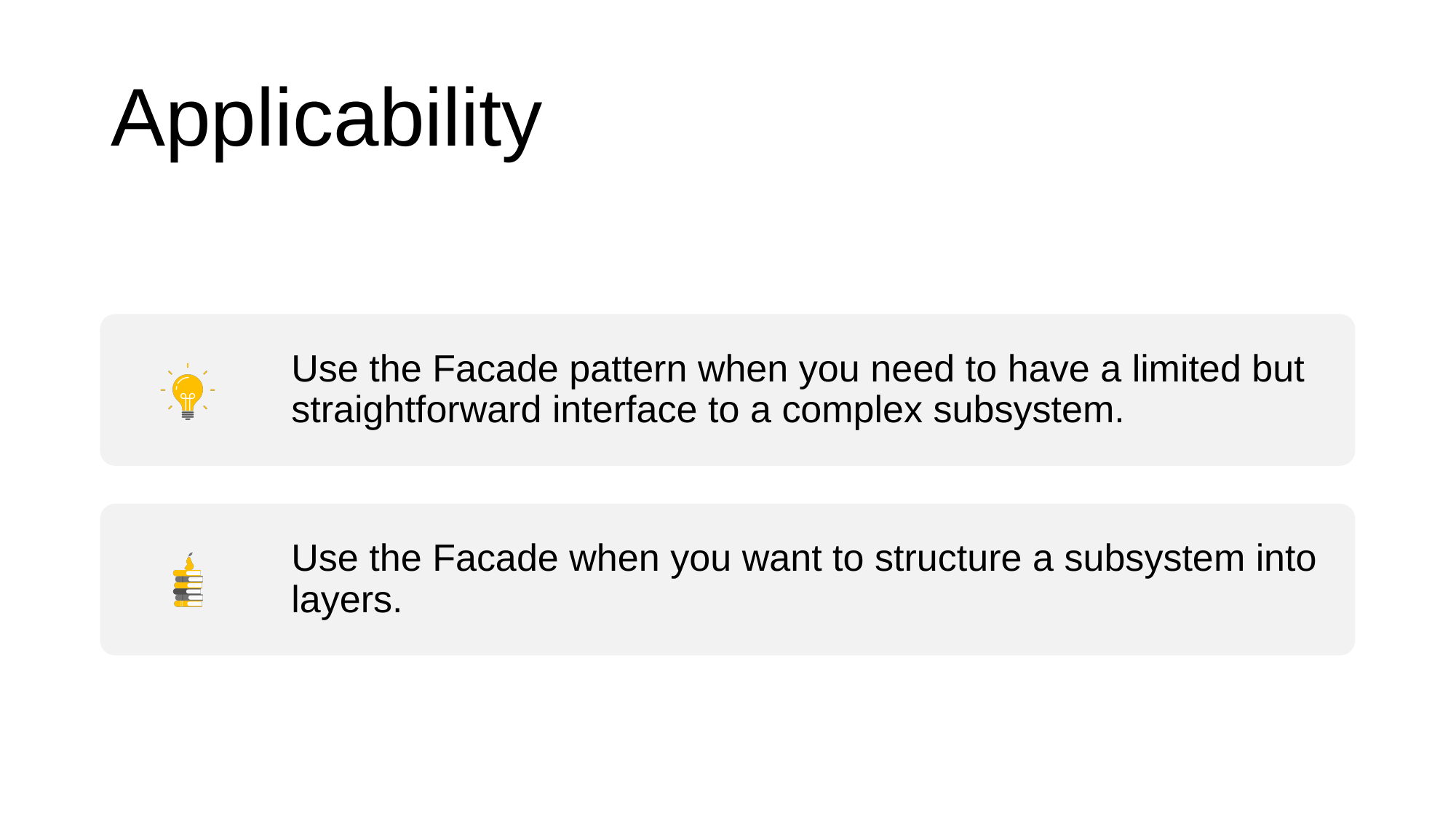

# Applicability
Use the Facade pattern when you need to have a limited but straightforward interface to a complex subsystem.
Use the Facade when you want to structure a subsystem into layers.